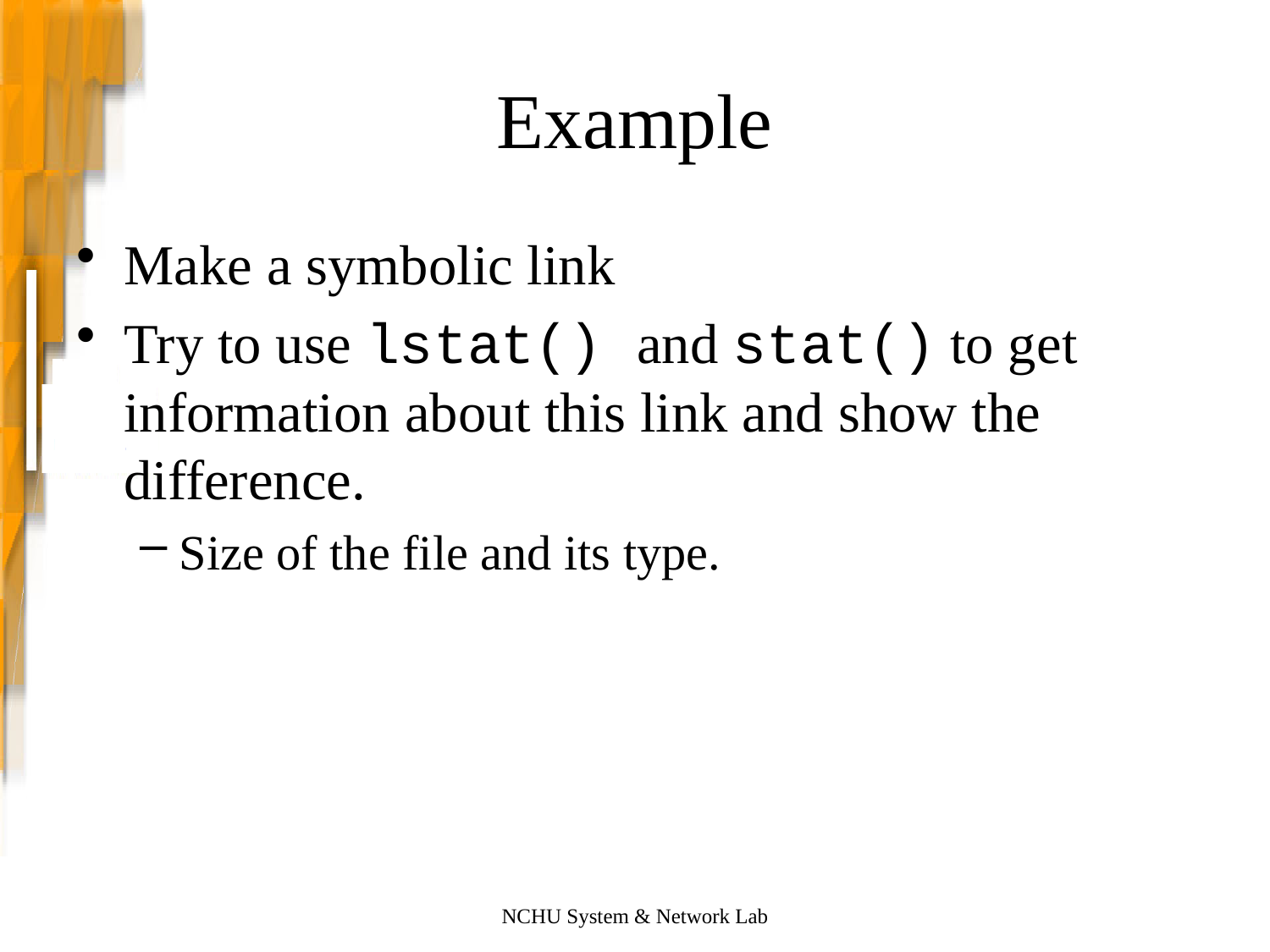

# Example
Make a symbolic link
Try to use lstat() and stat() to get information about this link and show the difference.
Size of the file and its type.

NCHU System & Network Lab